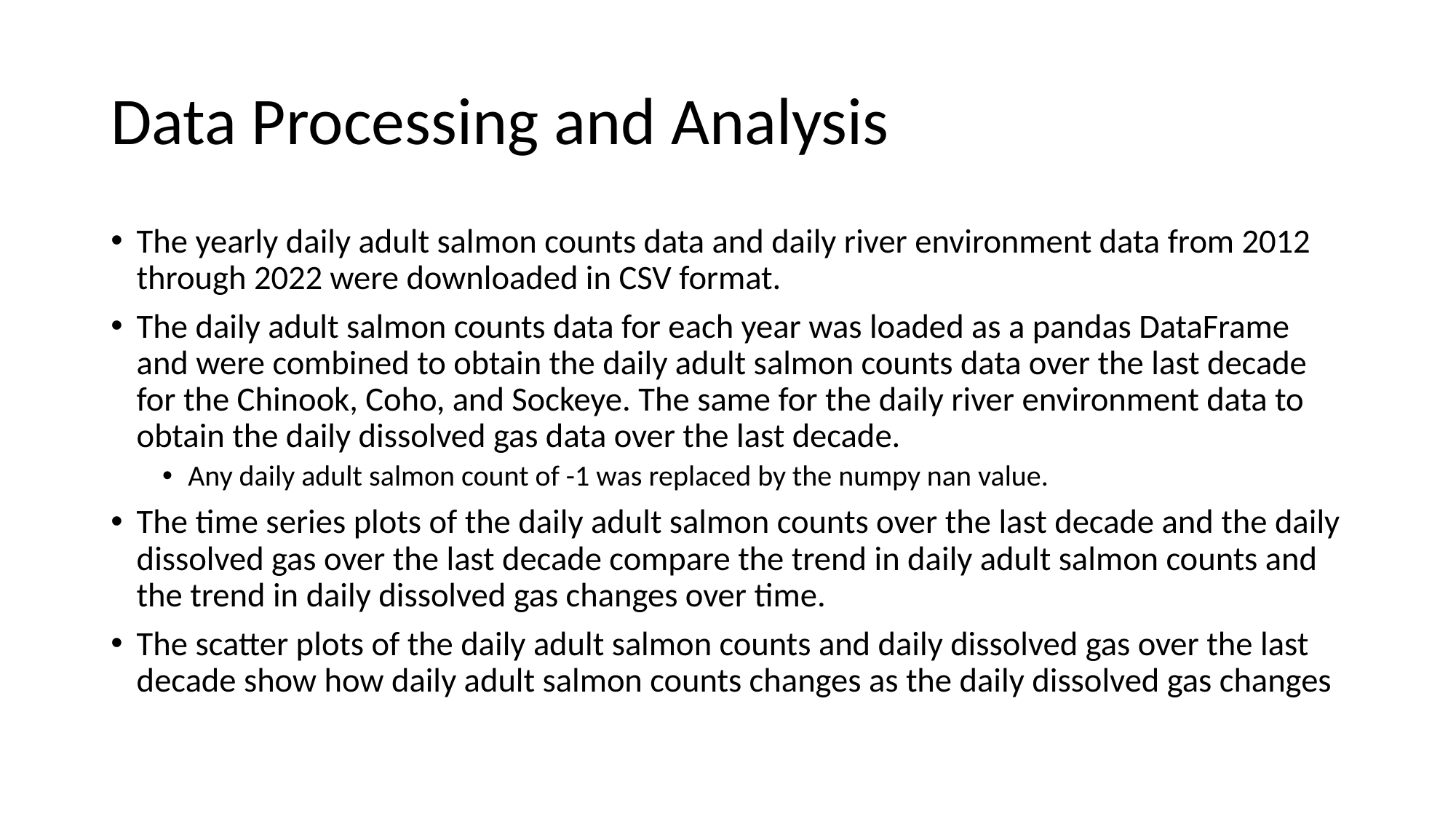

# Data Processing and Analysis
The yearly daily adult salmon counts data and daily river environment data from 2012 through 2022 were downloaded in CSV format.
The daily adult salmon counts data for each year was loaded as a pandas DataFrame and were combined to obtain the daily adult salmon counts data over the last decade for the Chinook, Coho, and Sockeye. The same for the daily river environment data to obtain the daily dissolved gas data over the last decade.
Any daily adult salmon count of -1 was replaced by the numpy nan value.
The time series plots of the daily adult salmon counts over the last decade and the daily dissolved gas over the last decade compare the trend in daily adult salmon counts and the trend in daily dissolved gas changes over time.
The scatter plots of the daily adult salmon counts and daily dissolved gas over the last decade show how daily adult salmon counts changes as the daily dissolved gas changes